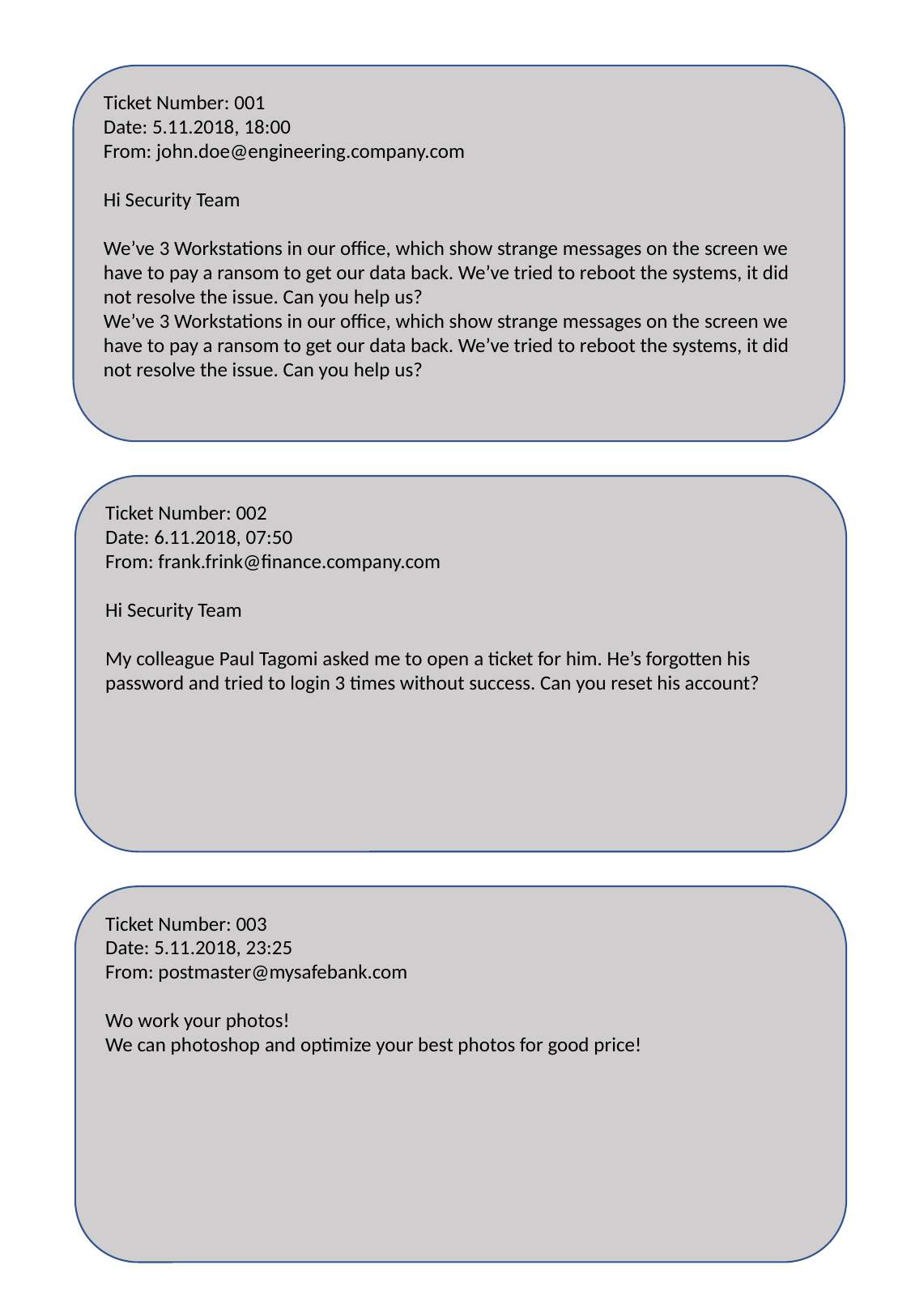

Ticket Number: 001
Date: 5.11.2018, 18:00
From: john.doe@engineering.company.com

Hi Security Team

We’ve 3 Workstations in our office, which show strange messages on the screen we have to pay a ransom to get our data back. We’ve tried to reboot the systems, it did not resolve the issue. Can you help us?
We’ve 3 Workstations in our office, which show strange messages on the screen we have to pay a ransom to get our data back. We’ve tried to reboot the systems, it did not resolve the issue. Can you help us?

Ticket Number: 002
Date: 6.11.2018, 07:50
From: frank.frink@finance.company.com

Hi Security Team

My colleague Paul Tagomi asked me to open a ticket for him. He’s forgotten his password and tried to login 3 times without success. Can you reset his account?
Ticket Number: 003
Date: 5.11.2018, 23:25
From: postmaster@mysafebank.com

Wo work your photos!
We can photoshop and optimize your best photos for good price!